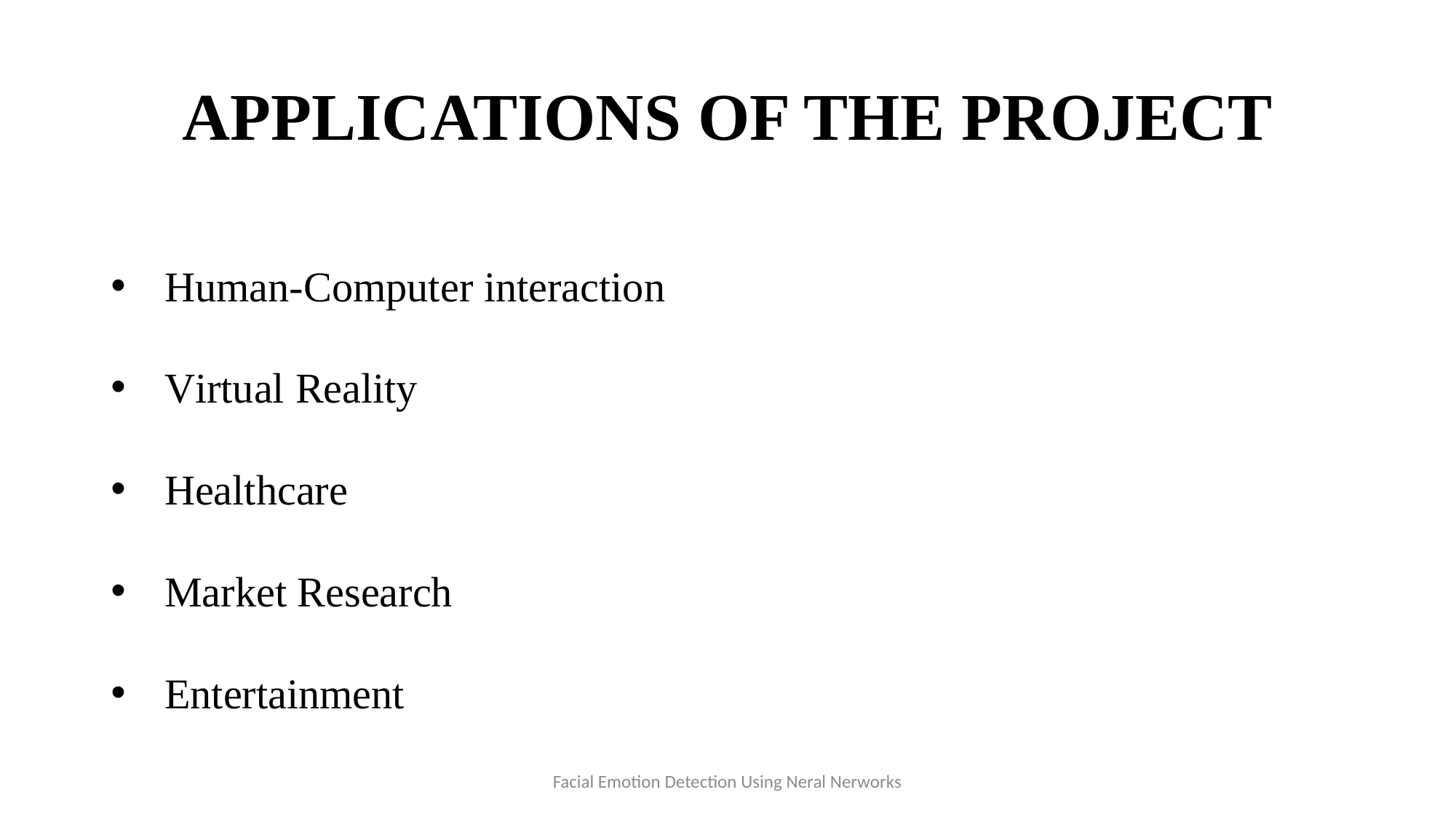

APPLICATIONS OF THE PROJECT
Human-Computer interaction
Virtual Reality
Healthcare
Market Research
Entertainment
Facial Emotion Detection Using Neral Nerworks
17